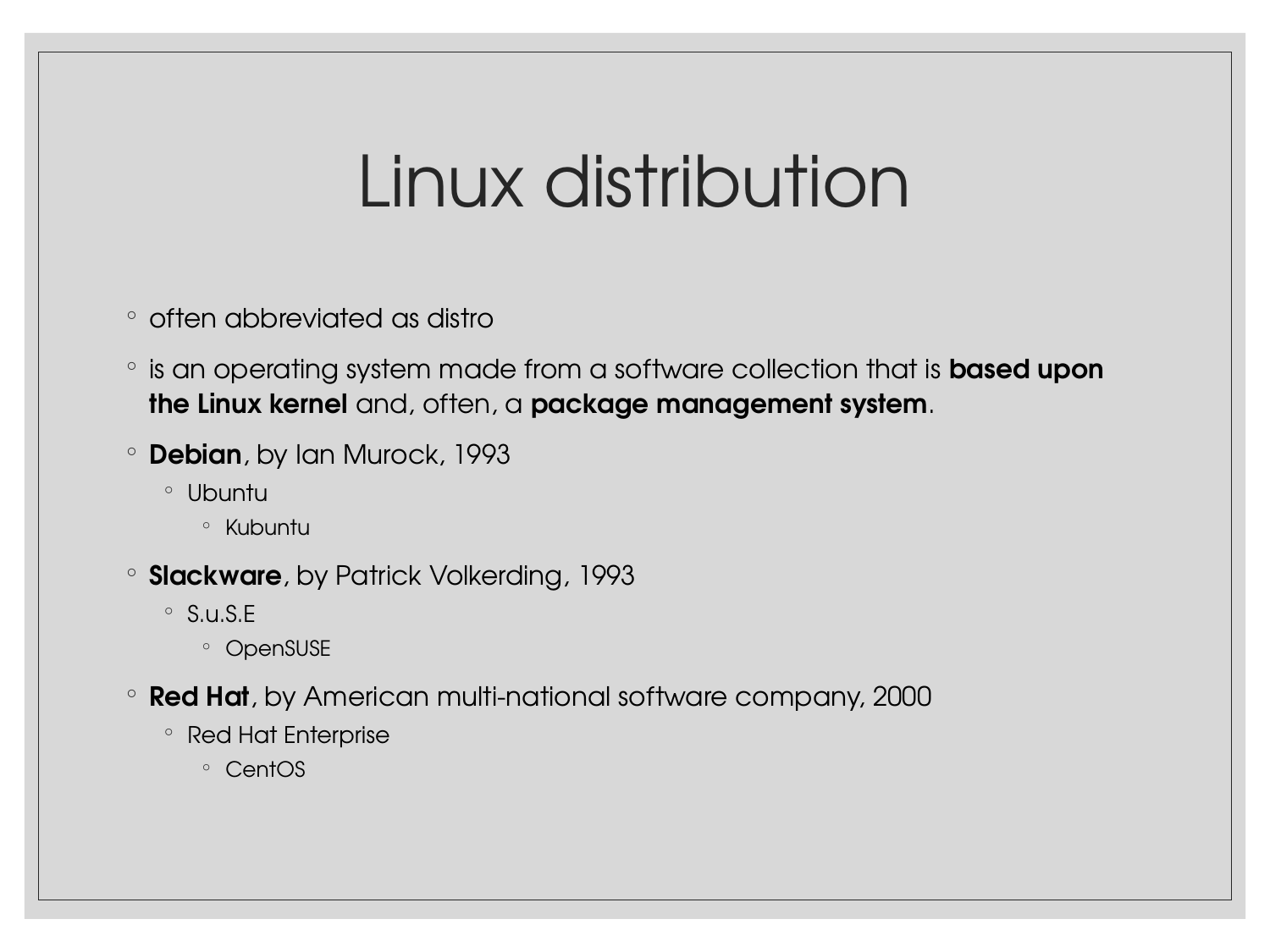

# Linux distribution
often abbreviated as distro
is an operating system made from a software collection that is based upon the Linux kernel and, often, a package management system.
Debian, by Ian Murock, 1993
Ubuntu
Kubuntu
Slackware, by Patrick Volkerding, 1993
S.u.S.E
OpenSUSE
Red Hat, by American multi-national software company, 2000
Red Hat Enterprise
CentOS